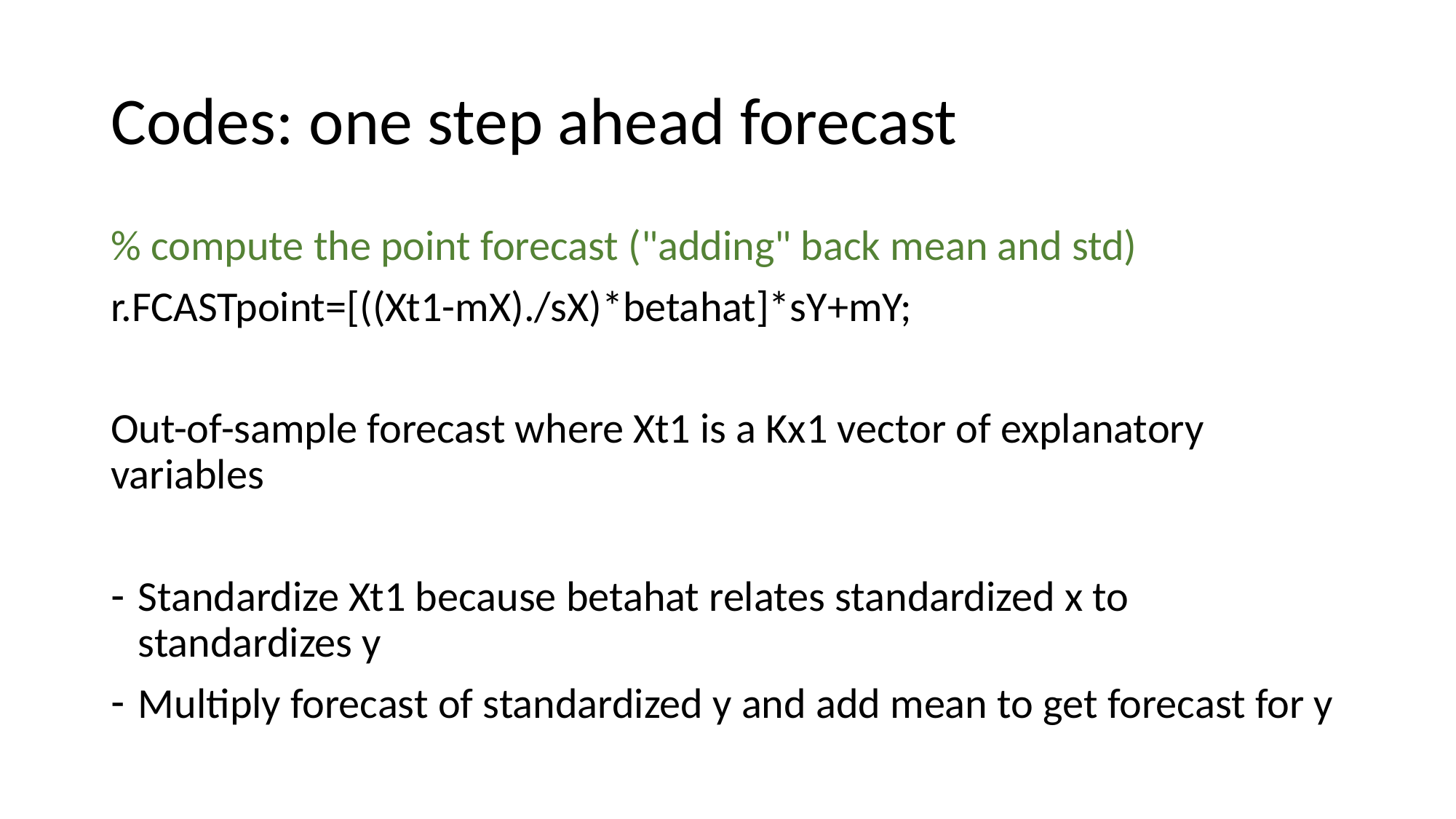

# Codes: one step ahead forecast
% compute the point forecast ("adding" back mean and std)
r.FCASTpoint=[((Xt1-mX)./sX)*betahat]*sY+mY;

Out-of-sample forecast where Xt1 is a Kx1 vector of explanatory variables

Standardize Xt1 because betahat relates standardized x to standardizes y
Multiply forecast of standardized y and add mean to get forecast for y